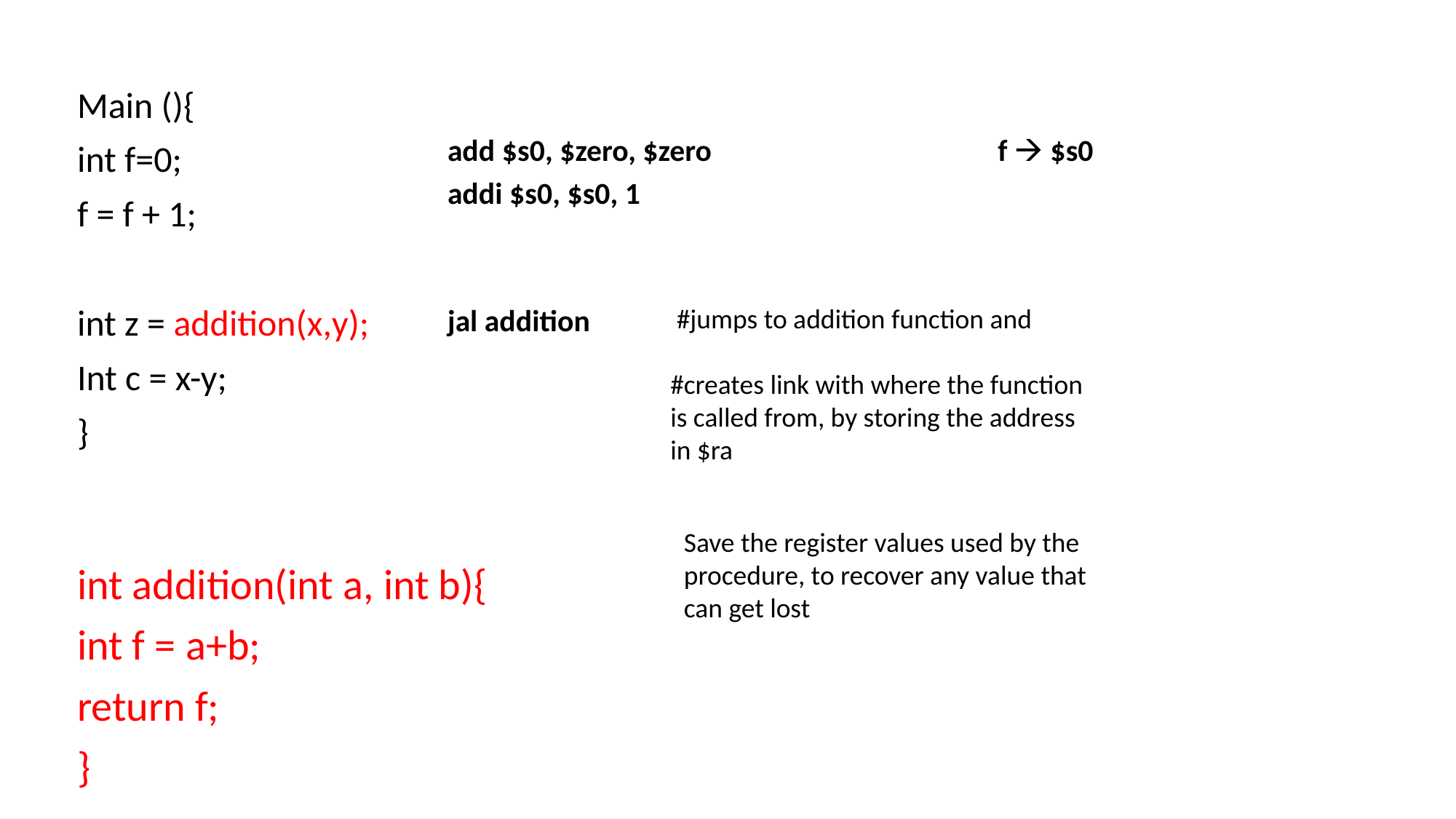

Main (){
int f=0;
f = f + 1;

int z = addition(x,y);
Int c = x-y;
}
add $s0, $zero, $zero
f 🡪 $s0
addi $s0, $s0, 1
jal addition
 #jumps to addition function and

#creates link with where the function is called from, by storing the address in $ra
Save the register values used by the procedure, to recover any value that can get lost
int addition(int a, int b){
int f = a+b;
return f;
}